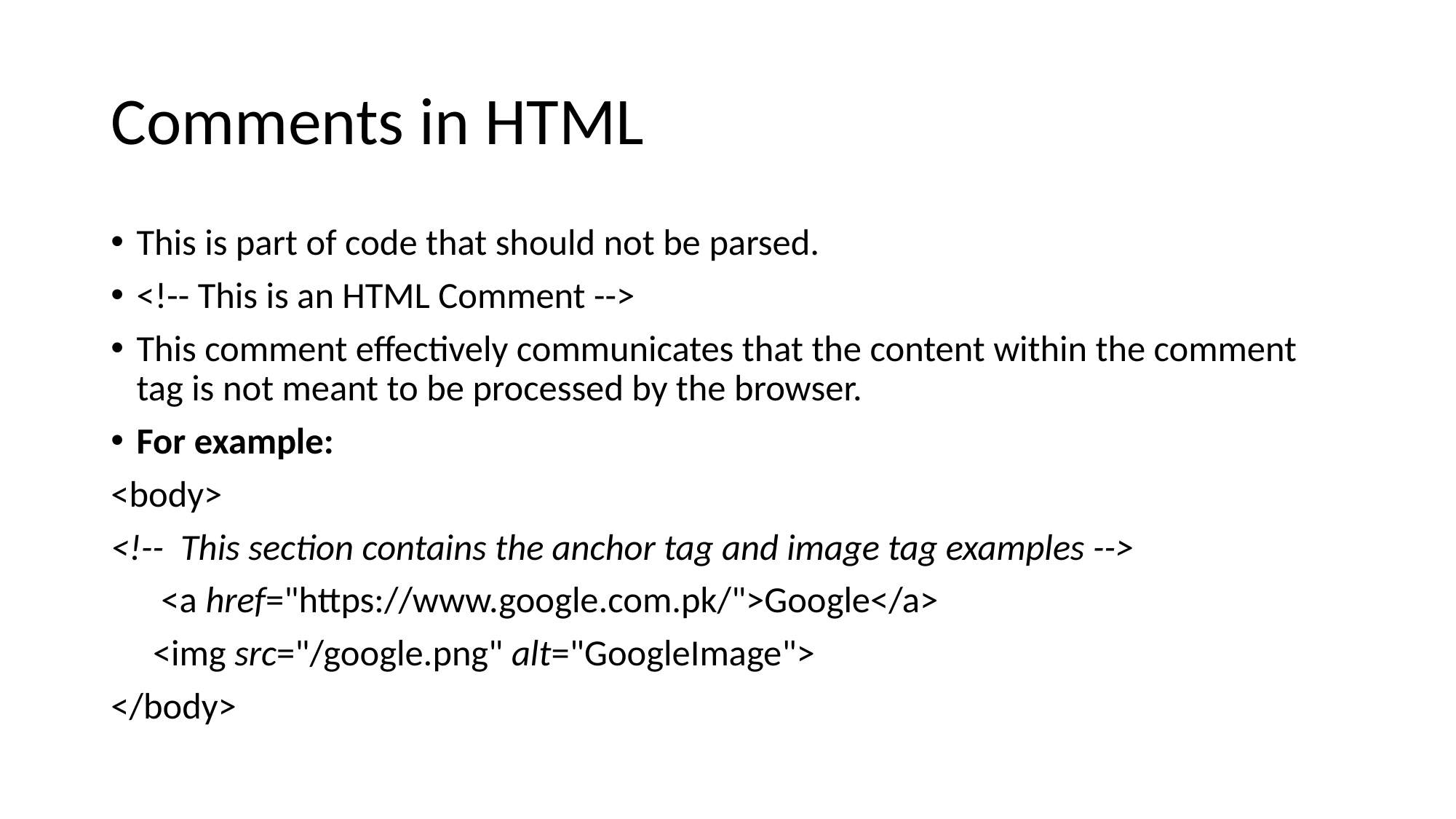

# Comments in HTML
This is part of code that should not be parsed.
<!-- This is an HTML Comment -->
This comment effectively communicates that the content within the comment tag is not meant to be processed by the browser.
For example:
<body>
<!--  This section contains the anchor tag and image tag examples -->
      <a href="https://www.google.com.pk/">Google</a>
     <img src="/google.png" alt="GoogleImage">
</body>